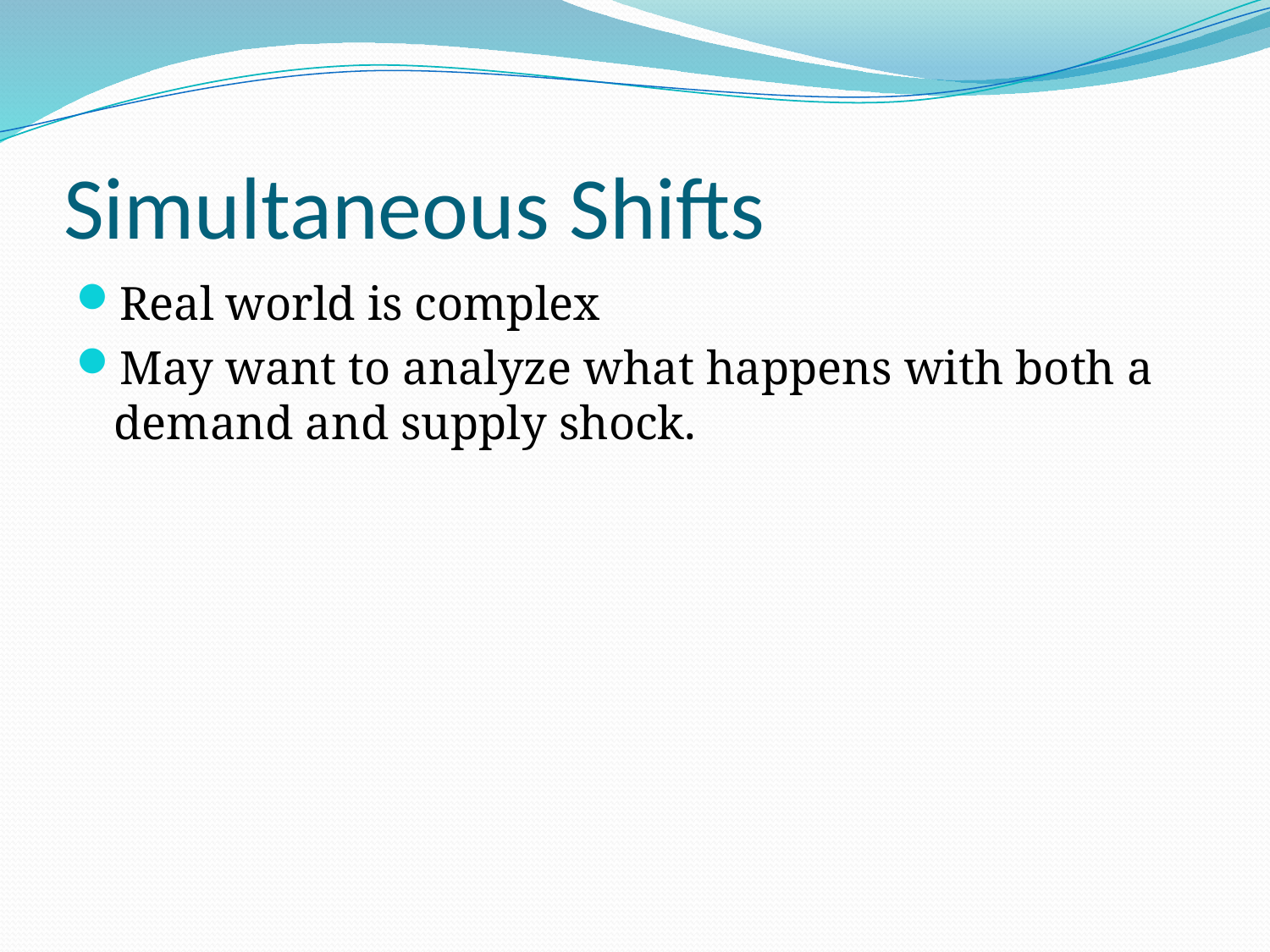

# Simultaneous Shifts
Real world is complex
May want to analyze what happens with both a demand and supply shock.